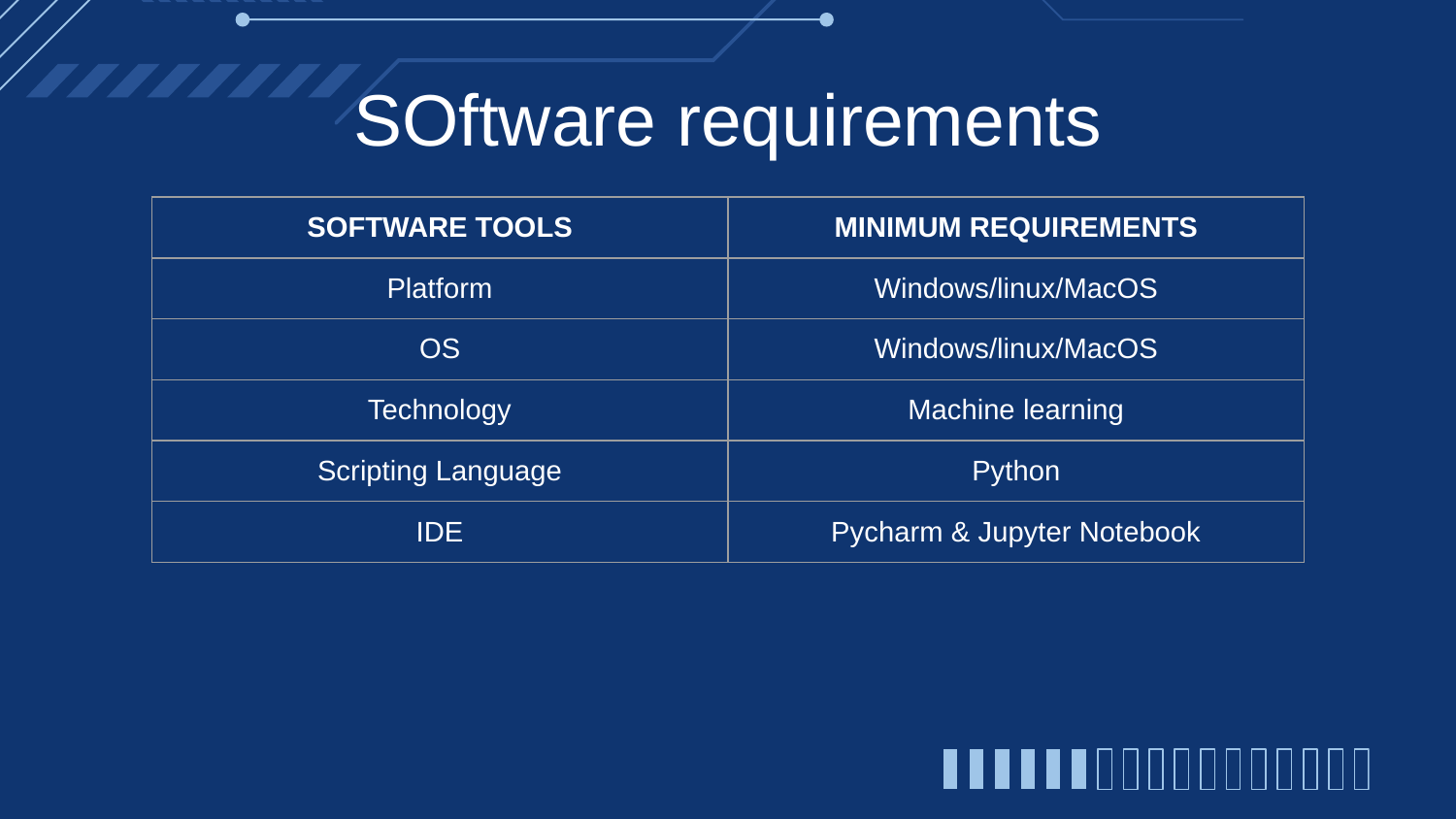

# SOftware requirements
| SOFTWARE TOOLS | MINIMUM REQUIREMENTS |
| --- | --- |
| Platform | Windows/linux/MacOS |
| OS | Windows/linux/MacOS |
| Technology | Machine learning |
| Scripting Language | Python |
| IDE | Pycharm & Jupyter Notebook |